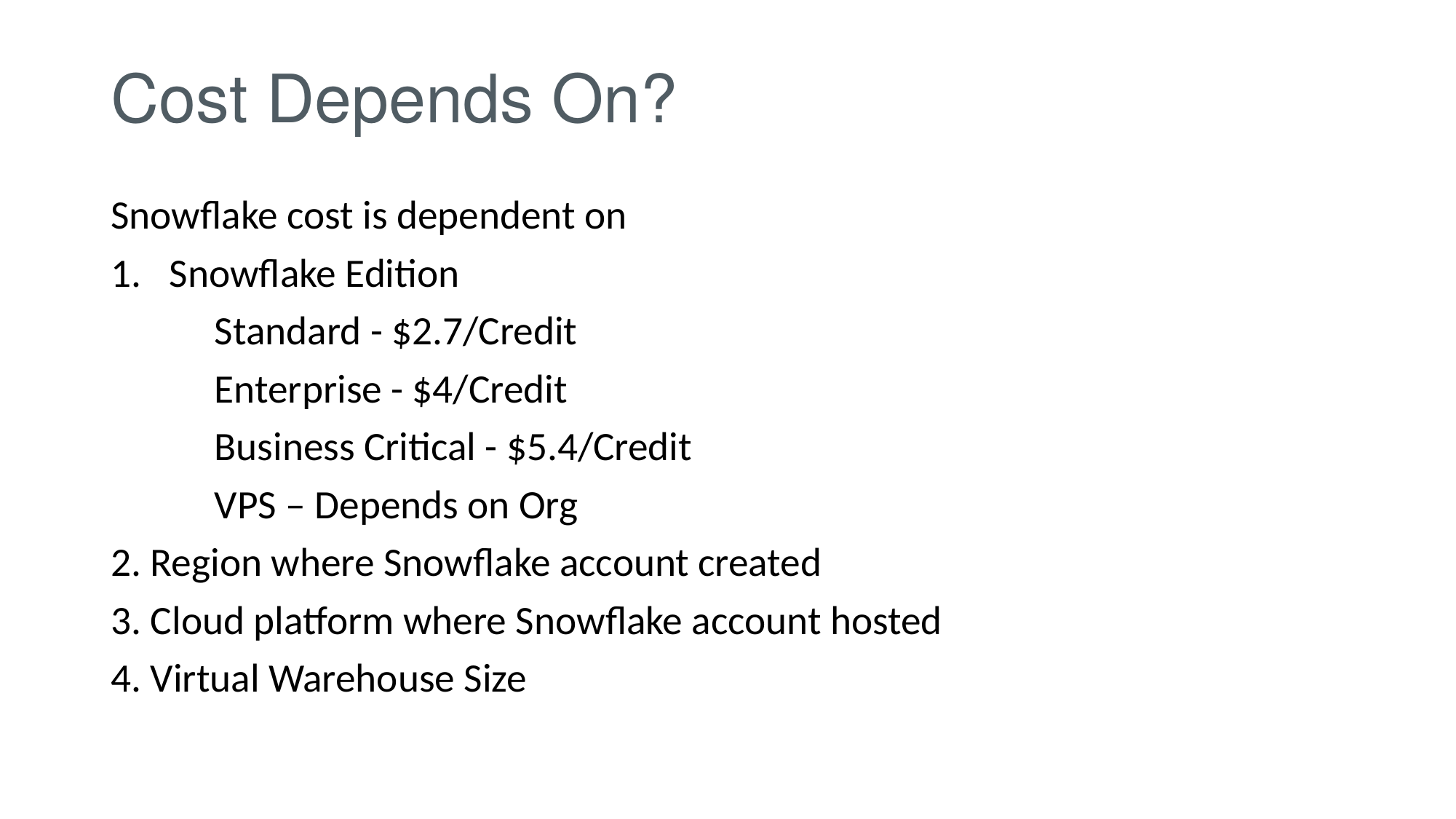

# Cost Depends On?
Snowflake cost is dependent on
Snowflake Edition
	Standard - $2.7/Credit
	Enterprise - $4/Credit
	Business Critical - $5.4/Credit
	VPS – Depends on Org
2. Region where Snowflake account created
3. Cloud platform where Snowflake account hosted
4. Virtual Warehouse Size